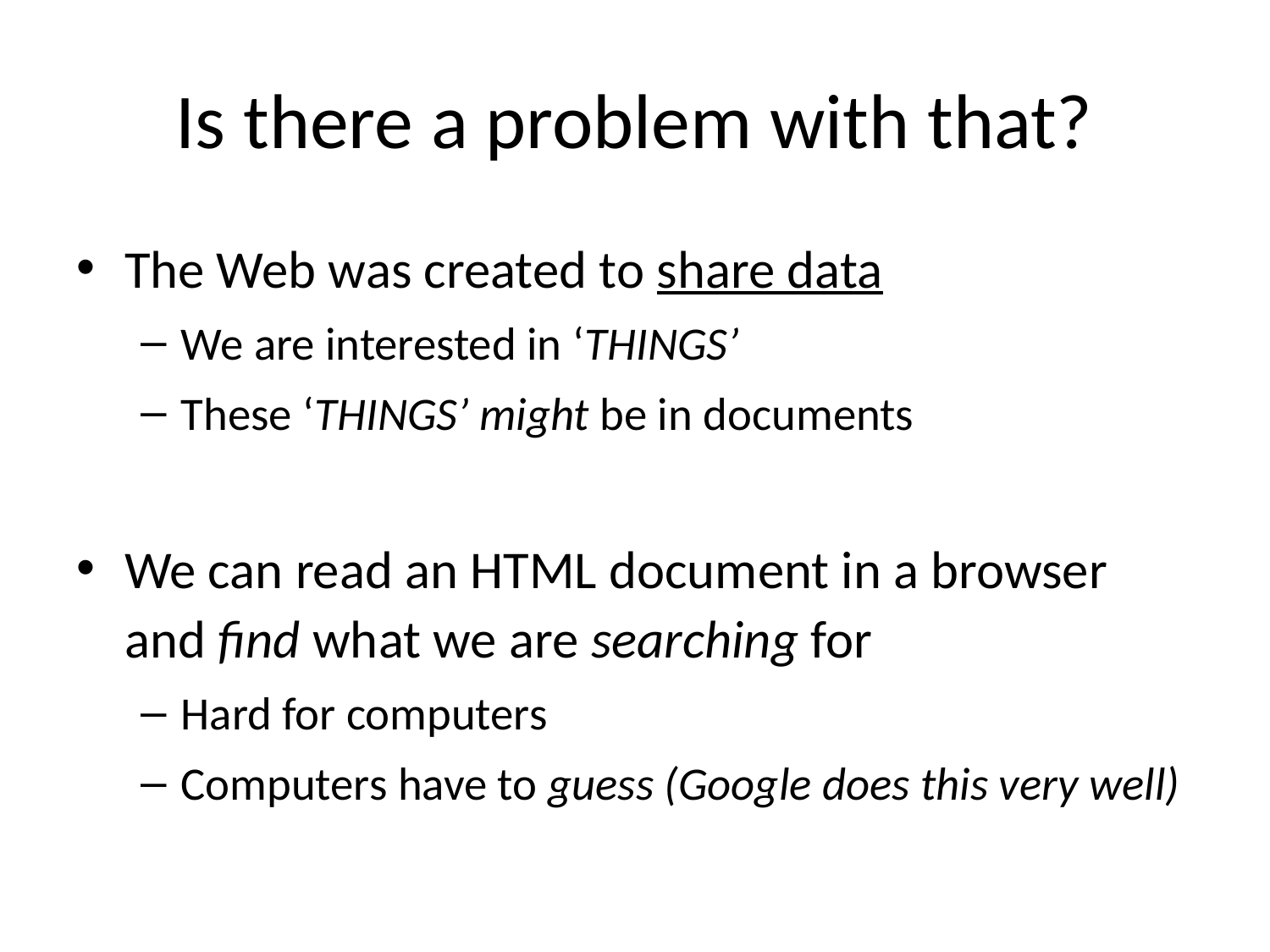

# Is there a problem with that?
The Web was created to share data
We are interested in ‘THINGS’
These ‘THINGS’ might be in documents

We can read an HTML document in a browser and find what we are searching for
Hard for computers
Computers have to guess (Google does this very well)